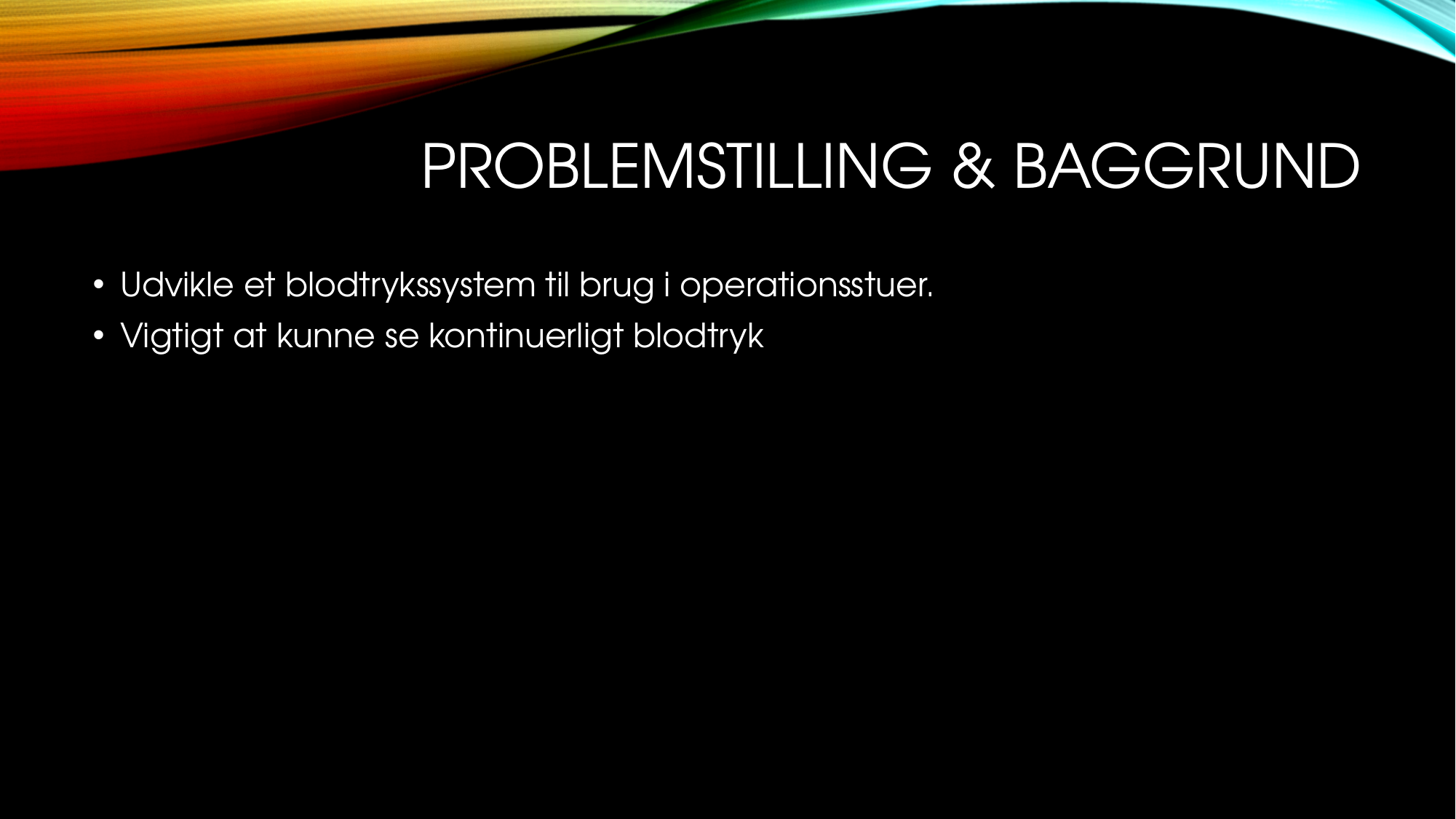

# Problemstilling & baggrund
Udvikle et blodtrykssystem til brug i operationsstuer.
Vigtigt at kunne se kontinuerligt blodtryk